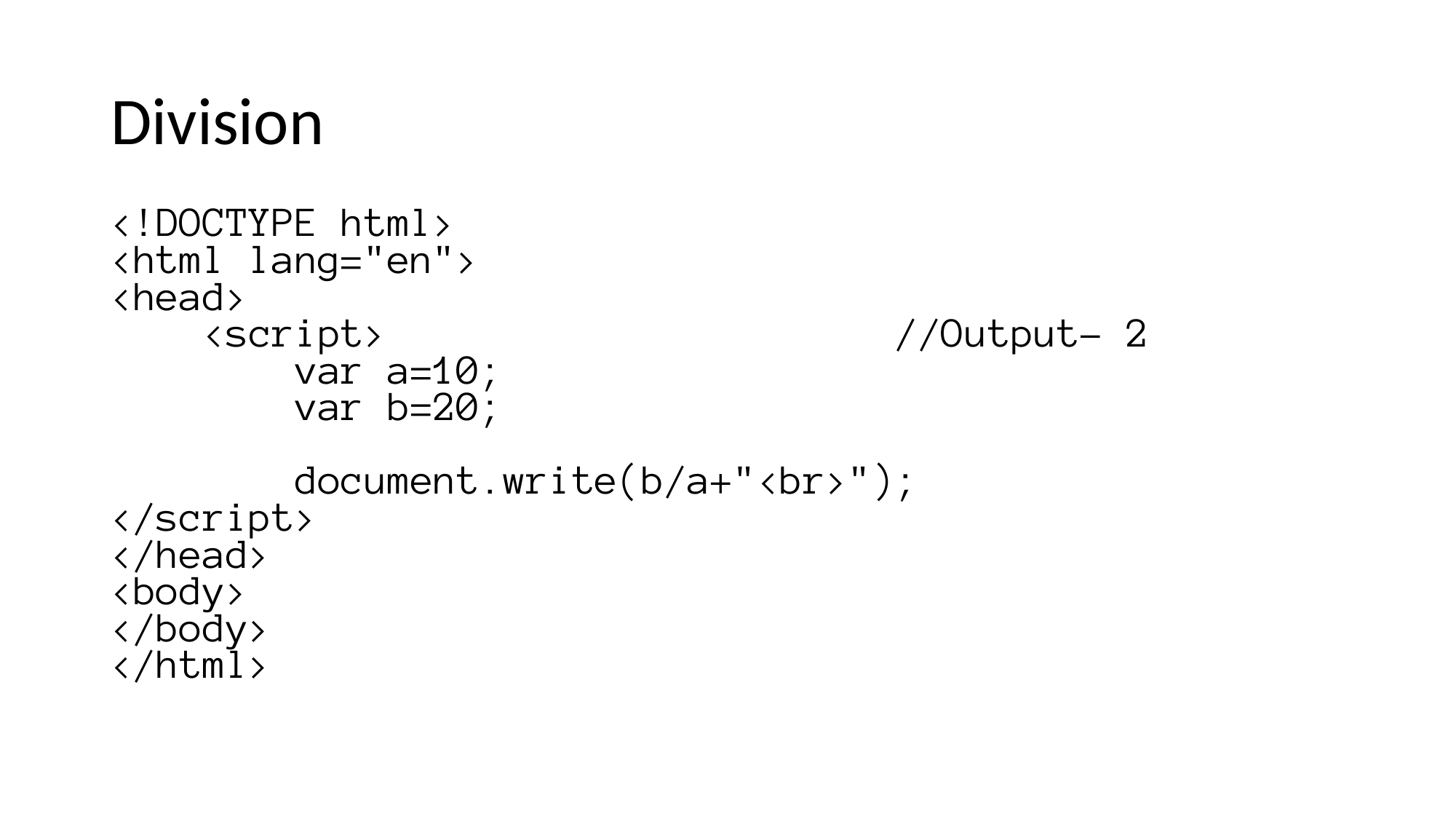

# Division
<!DOCTYPE html>
<html lang="en">
<head>
    <script>                      //Output- 2
        var a=10;
        var b=20;

        document.write(b/a+"<br>");
</script>
</head>
<body>
</body>
</html>